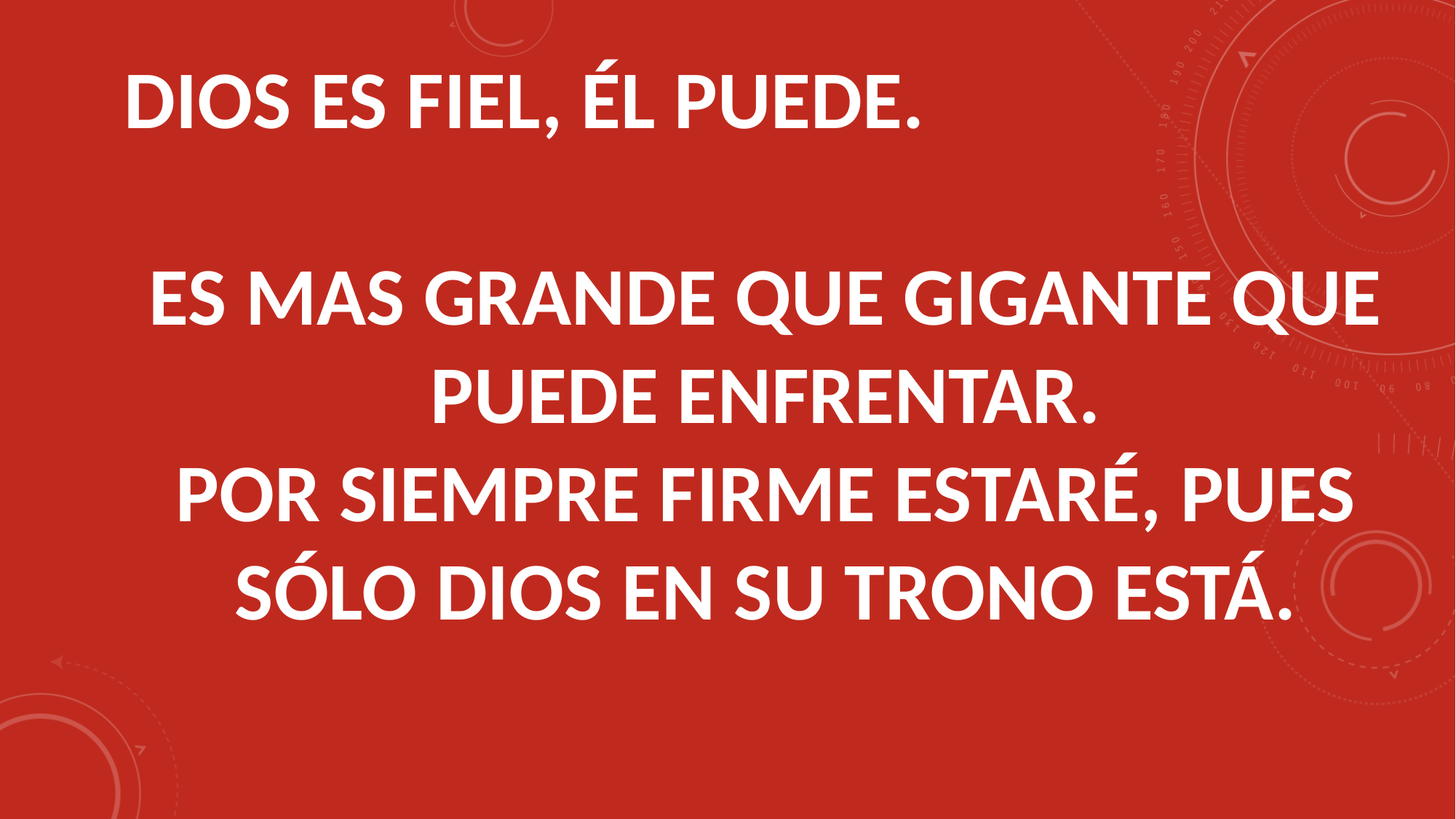

DIOS ES FIEL, ÉL PUEDE.
ES MAS GRANDE QUE GIGANTE QUE PUEDE ENFRENTAR.
POR SIEMPRE FIRME ESTARÉ, PUES SÓLO DIOS EN SU TRONO ESTÁ.